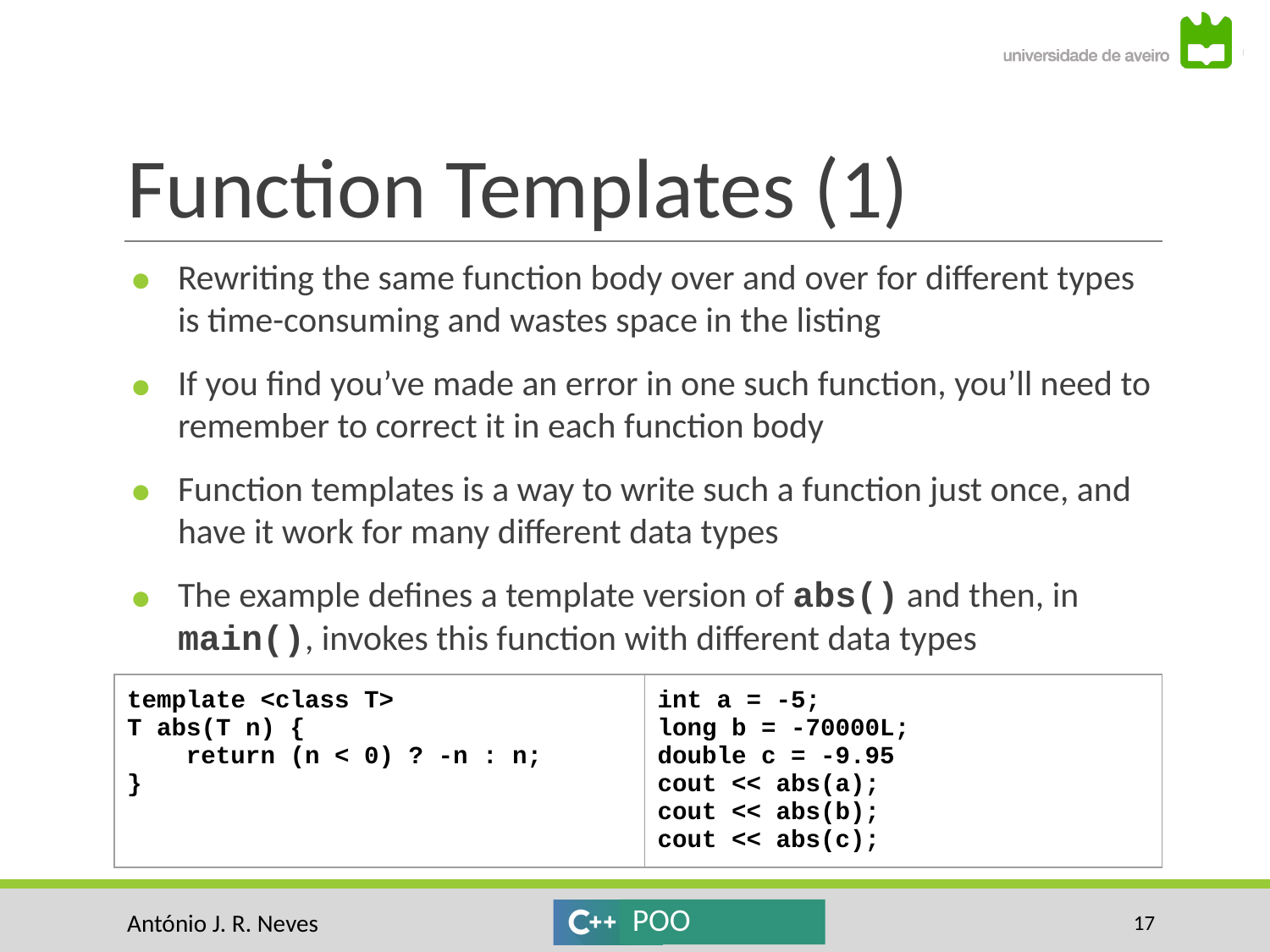

# Function Templates (1)
Rewriting the same function body over and over for different types is time-consuming and wastes space in the listing
If you find you’ve made an error in one such function, you’ll need to remember to correct it in each function body
Function templates is a way to write such a function just once, and have it work for many different data types
The example defines a template version of abs() and then, in main(), invokes this function with different data types
| template <class T> T abs(T n) { return (n < 0) ? -n : n; } | int a = -5; long b = -70000L; double c = -9.95 cout << abs(a); cout << abs(b); cout << abs(c); |
| --- | --- |
17